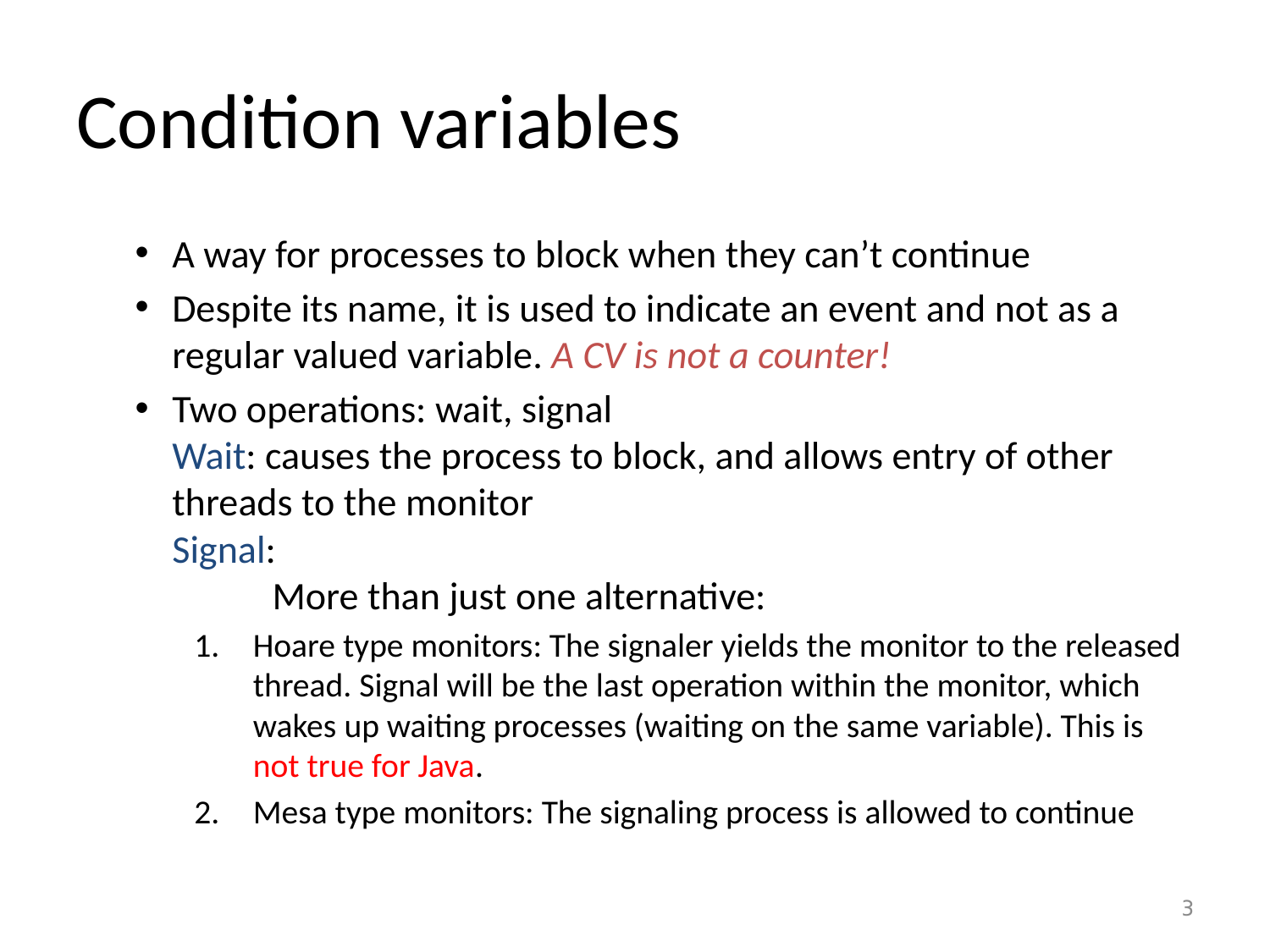

# Condition variables
A way for processes to block when they can’t continue
Despite its name, it is used to indicate an event and not as a regular valued variable. A CV is not a counter!
Two operations: wait, signal
Wait: causes the process to block, and allows entry of other threads to the monitor
Signal:
	More than just one alternative:
Hoare type monitors: The signaler yields the monitor to the released thread. Signal will be the last operation within the monitor, which wakes up waiting processes (waiting on the same variable). This is not true for Java.
Mesa type monitors: The signaling process is allowed to continue
3